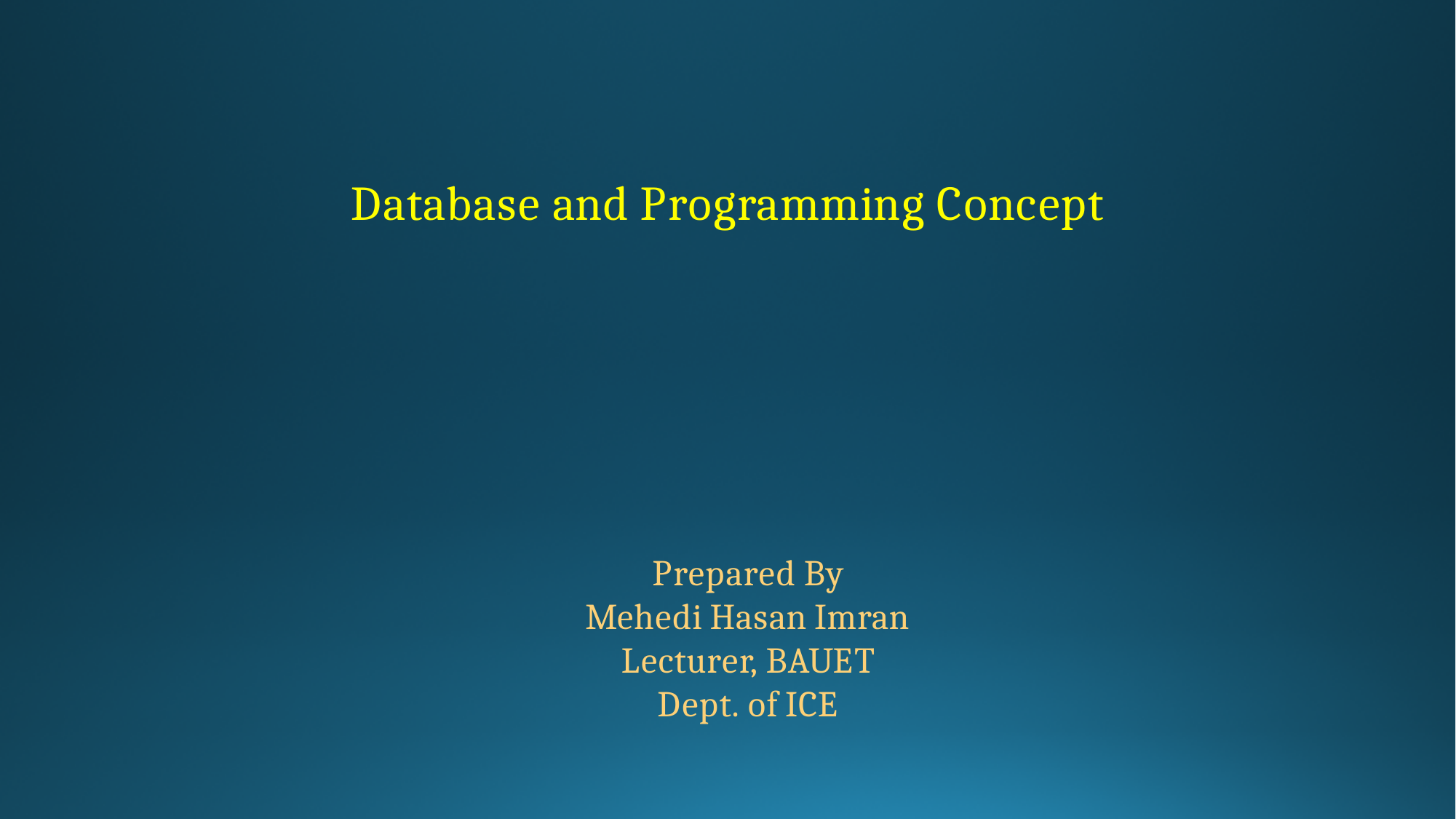

Database and Programming Concept
Prepared By
Mehedi Hasan Imran
Lecturer, BAUET
Dept. of ICE